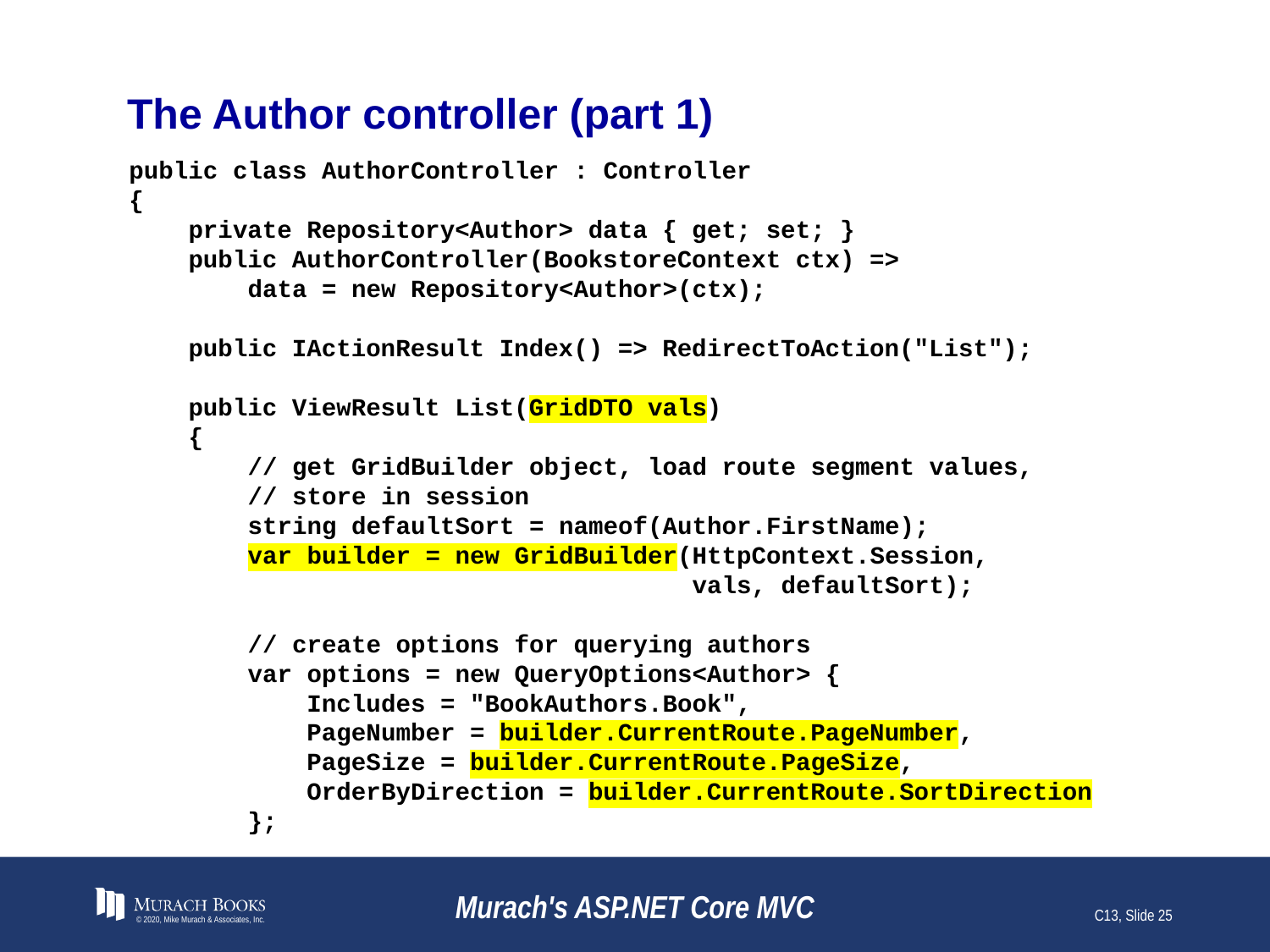

# The Author controller (part 1)
public class AuthorController : Controller
{
    private Repository<Author> data { get; set; }
    public AuthorController(BookstoreContext ctx) =>
        data = new Repository<Author>(ctx);

    public IActionResult Index() => RedirectToAction("List");

    public ViewResult List(GridDTO vals)
    {
        // get GridBuilder object, load route segment values,
        // store in session
        string defaultSort = nameof(Author.FirstName);
        var builder = new GridBuilder(HttpContext.Session,
                                      vals, defaultSort);

        // create options for querying authors
        var options = new QueryOptions<Author> {
            Includes = "BookAuthors.Book",
            PageNumber = builder.CurrentRoute.PageNumber,
            PageSize = builder.CurrentRoute.PageSize,
            OrderByDirection = builder.CurrentRoute.SortDirection
        };

© 2020, Mike Murach & Associates, Inc.
Murach's ASP.NET Core MVC

C13, Slide 25